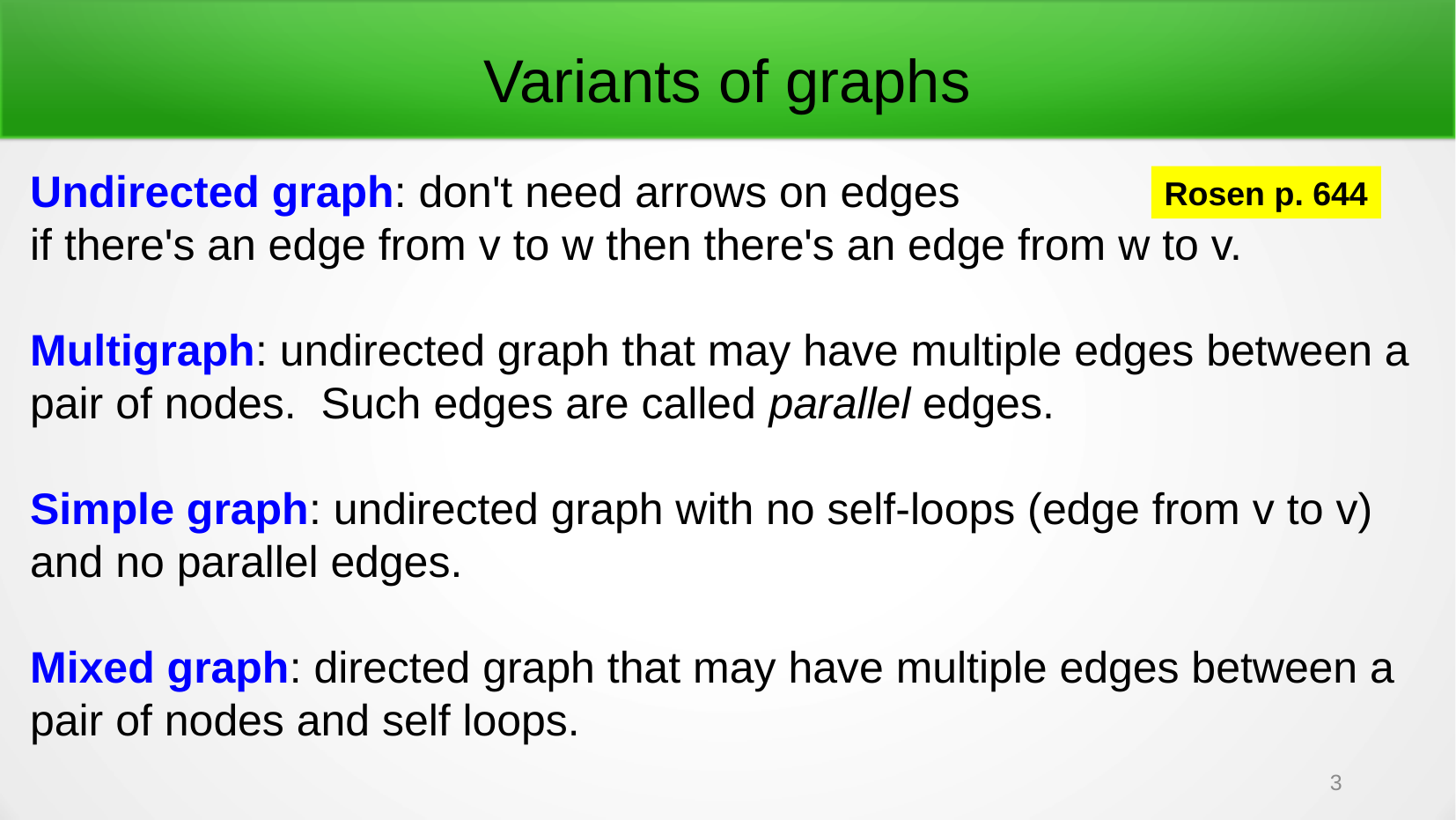

Variants of graphs
Undirected graph: don't need arrows on edges
if there's an edge from v to w then there's an edge from w to v.

Multigraph: undirected graph that may have multiple edges between a pair of nodes.  Such edges are called parallel edges.

Simple graph: undirected graph with no self-loops (edge from v to v) and no parallel edges.

Mixed graph: directed graph that may have multiple edges between a pair of nodes and self loops.

Rosen p. 644
3